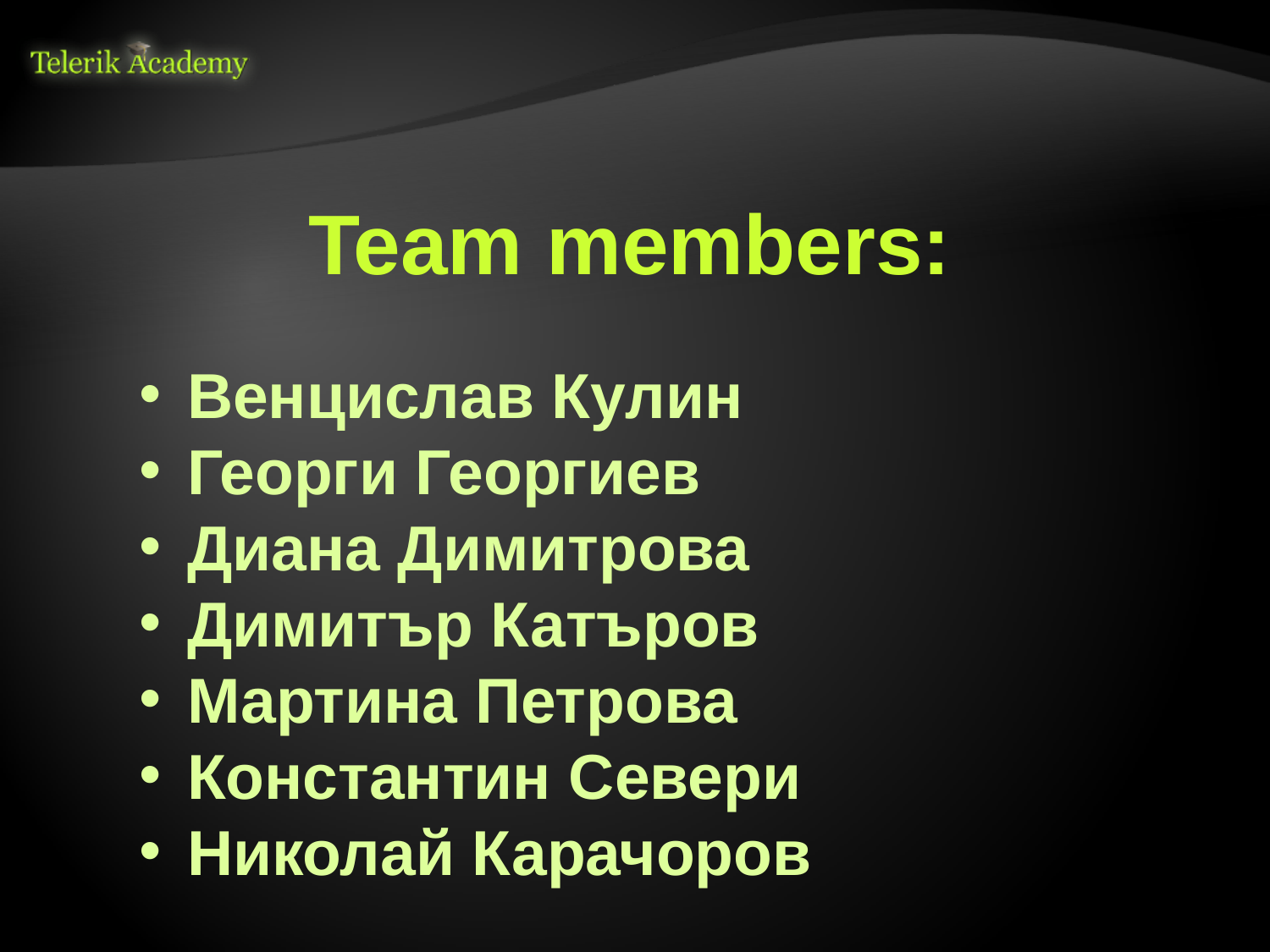

Team members:
Венцислав Кулин
Георги Георгиев
Диана Димитрова
Димитър Катъров
Мартина Петрова
Константин Севери
Николай Карачоров